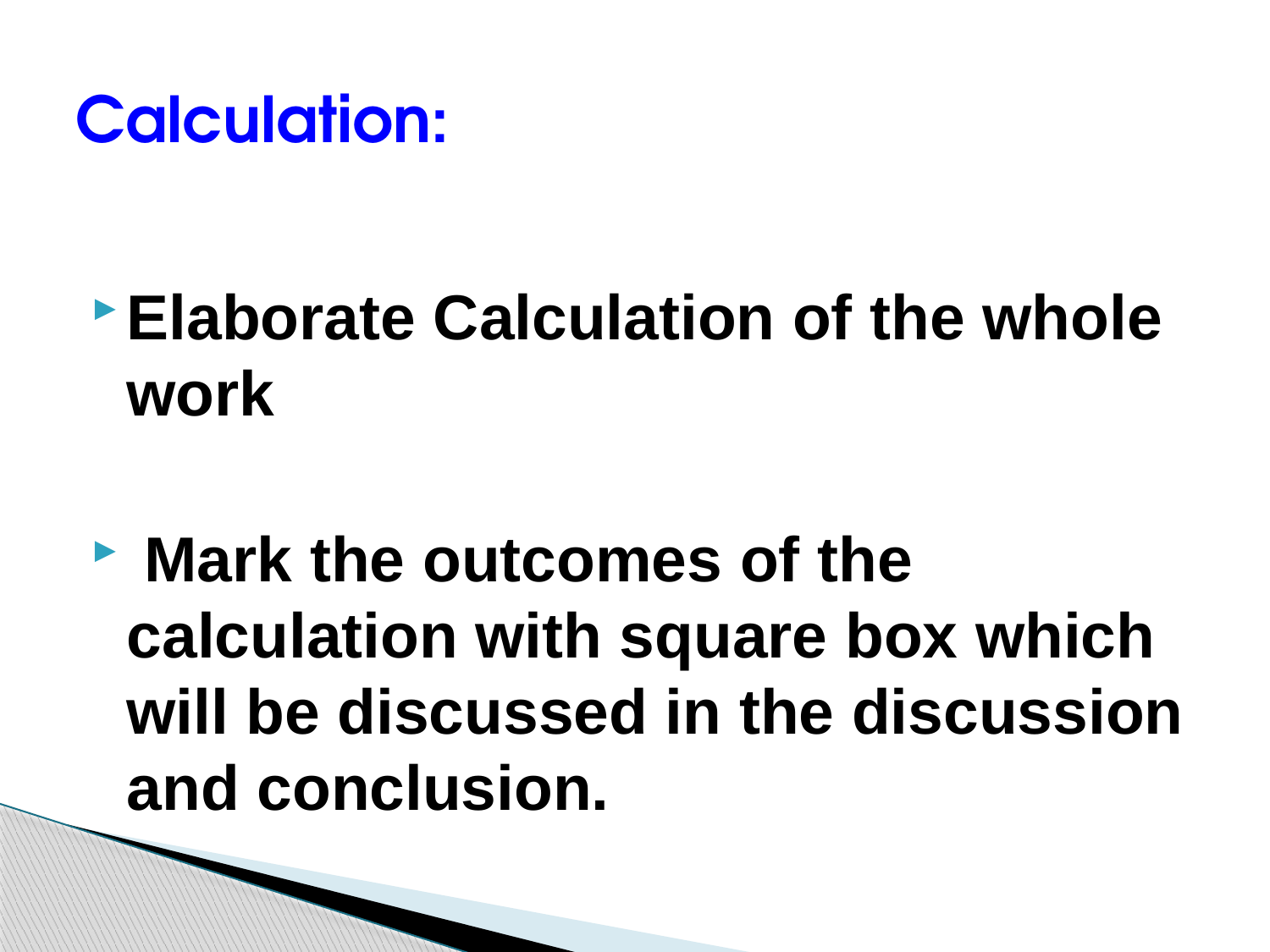

# Calculation:

Elaborate Calculation of the whole work

 Mark the outcomes of the calculation with square box which will be discussed in the discussion and conclusion.